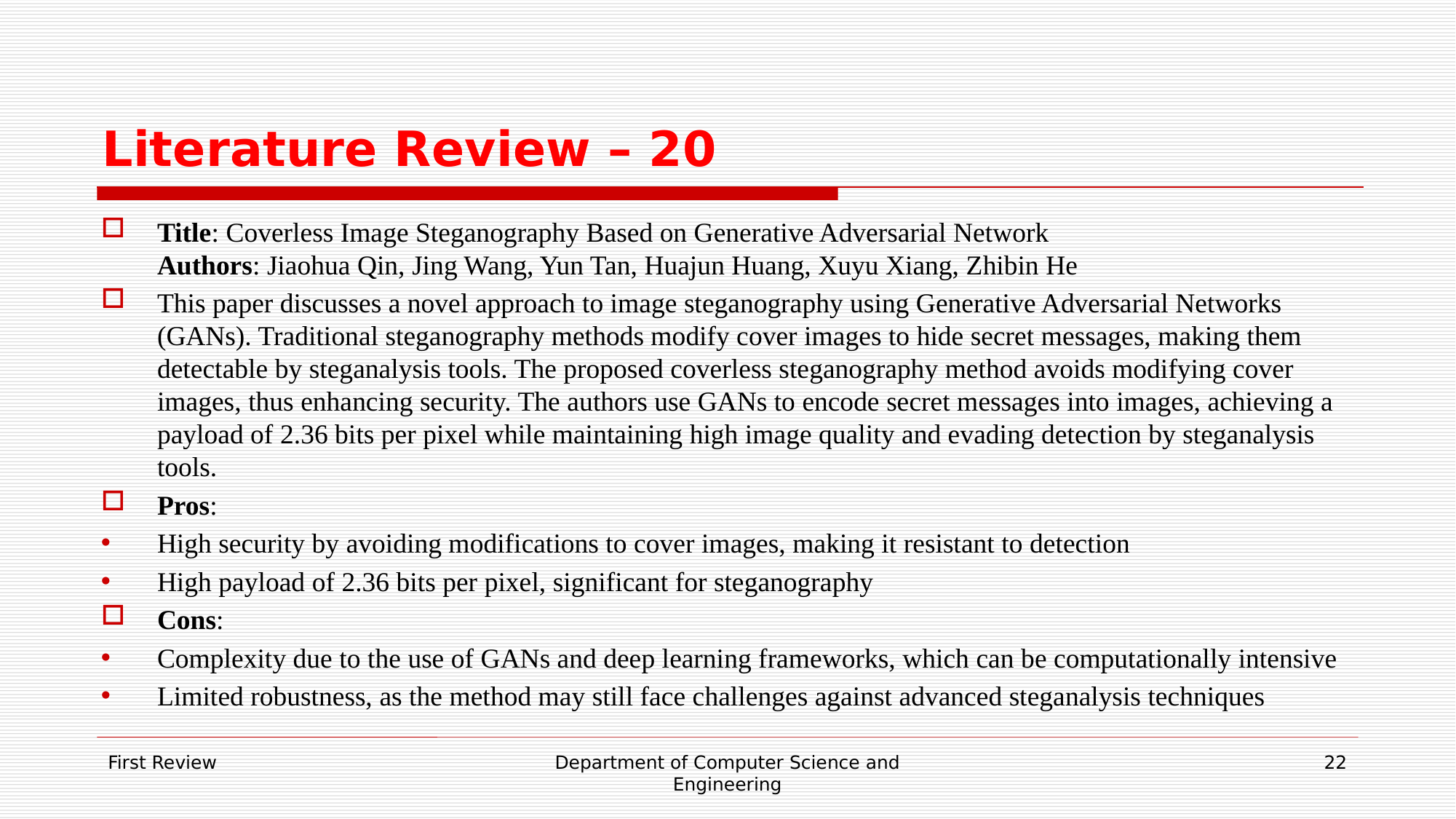

# Literature Review – 20
Title: Coverless Image Steganography Based on Generative Adversarial Network
Authors: Jiaohua Qin, Jing Wang, Yun Tan, Huajun Huang, Xuyu Xiang, Zhibin He
This paper discusses a novel approach to image steganography using Generative Adversarial Networks (GANs). Traditional steganography methods modify cover images to hide secret messages, making them detectable by steganalysis tools. The proposed coverless steganography method avoids modifying cover images, thus enhancing security. The authors use GANs to encode secret messages into images, achieving a payload of 2.36 bits per pixel while maintaining high image quality and evading detection by steganalysis tools.
Pros:
High security by avoiding modifications to cover images, making it resistant to detection
High payload of 2.36 bits per pixel, significant for steganography
Cons:
Complexity due to the use of GANs and deep learning frameworks, which can be computationally intensive
Limited robustness, as the method may still face challenges against advanced steganalysis techniques

First Review
Department of Computer Science and Engineering
22